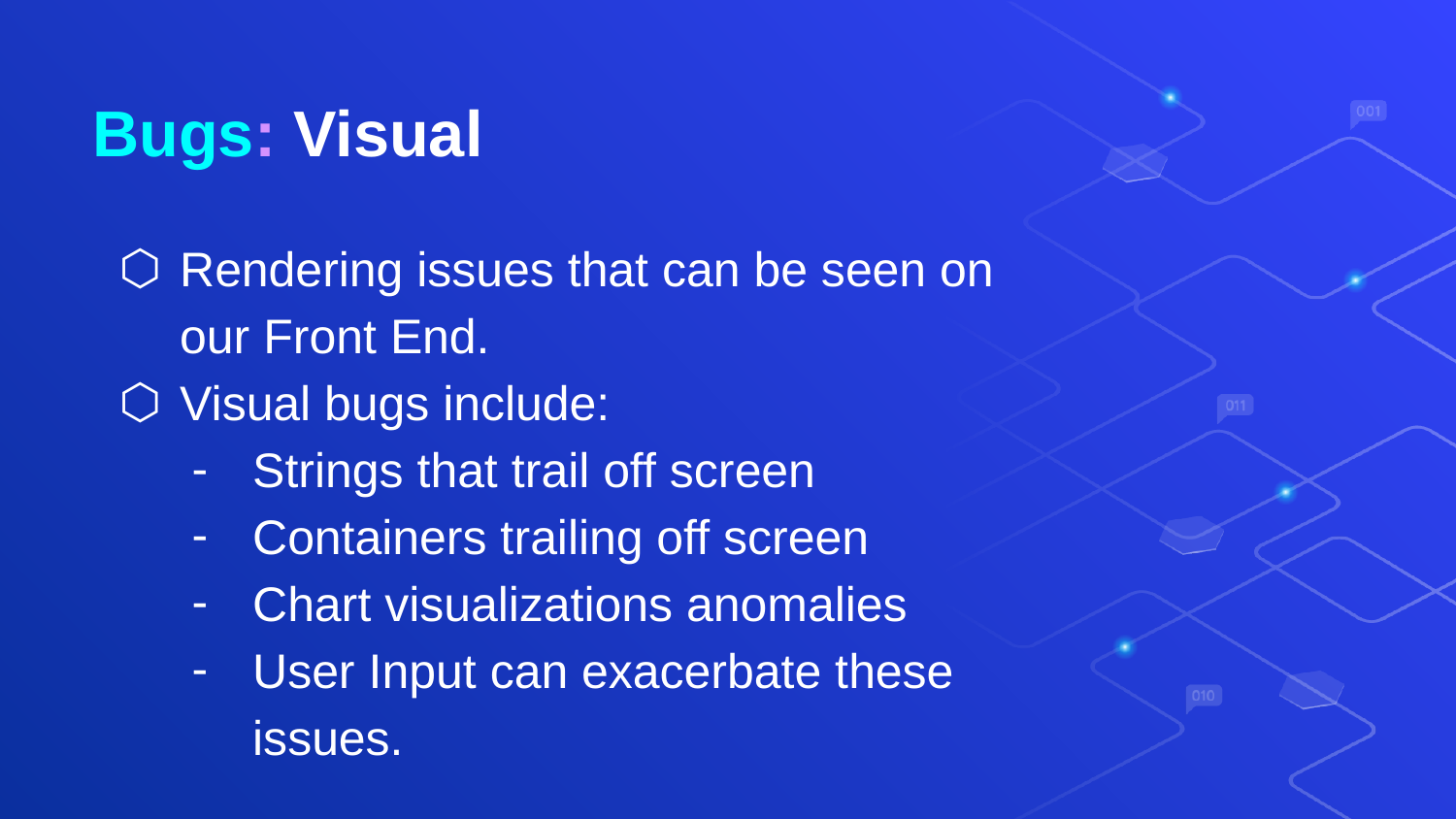

# Bugs: Visual
Rendering issues that can be seen on our Front End.
Visual bugs include:
Strings that trail off screen
Containers trailing off screen
Chart visualizations anomalies
User Input can exacerbate these issues.